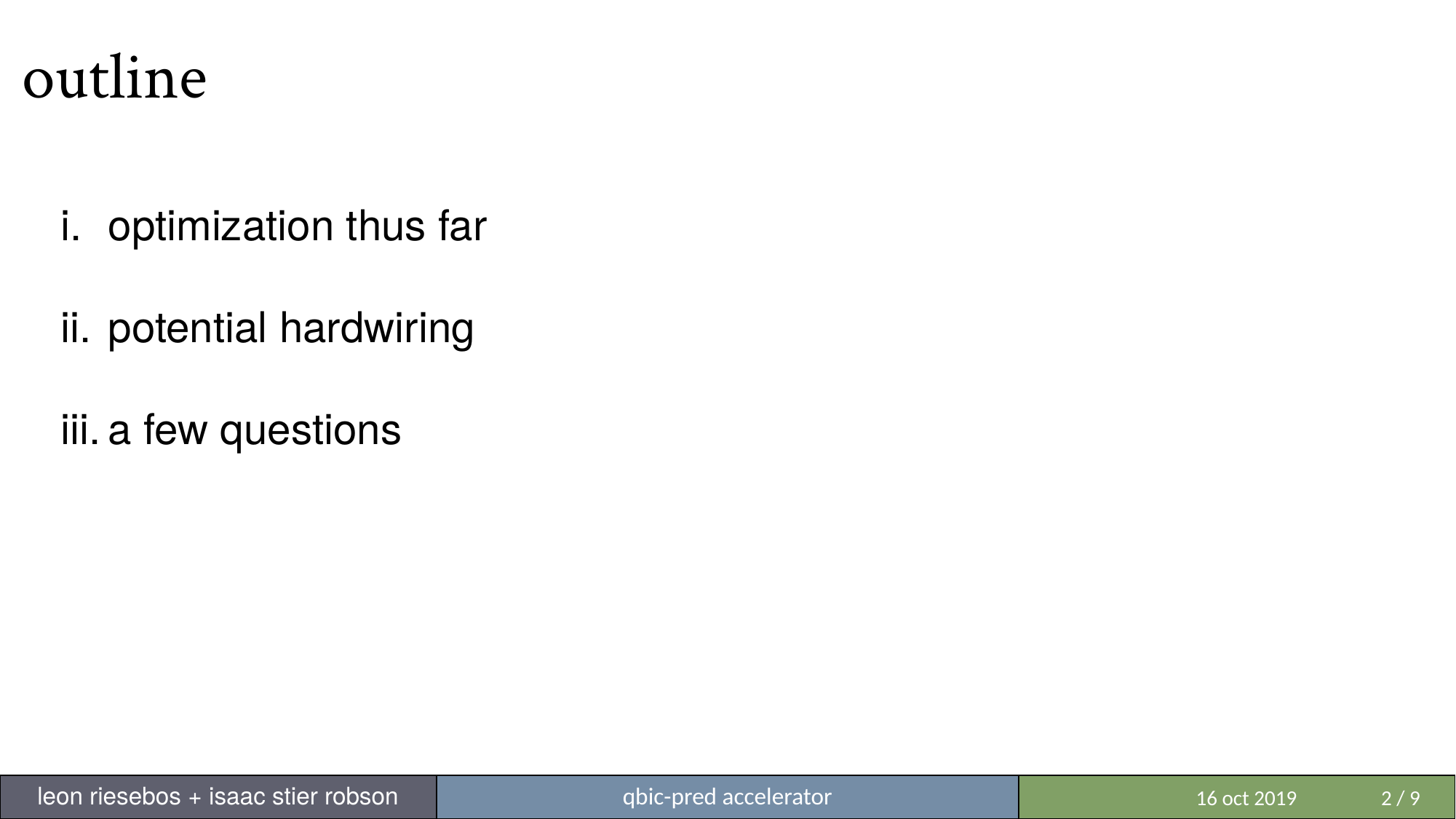

# outline
optimization thus far

potential hardwiring

a few questions
leon riesebos + isaac stier robson
qbic-pred accelerator
   	       16 oct 2019	2 / 9